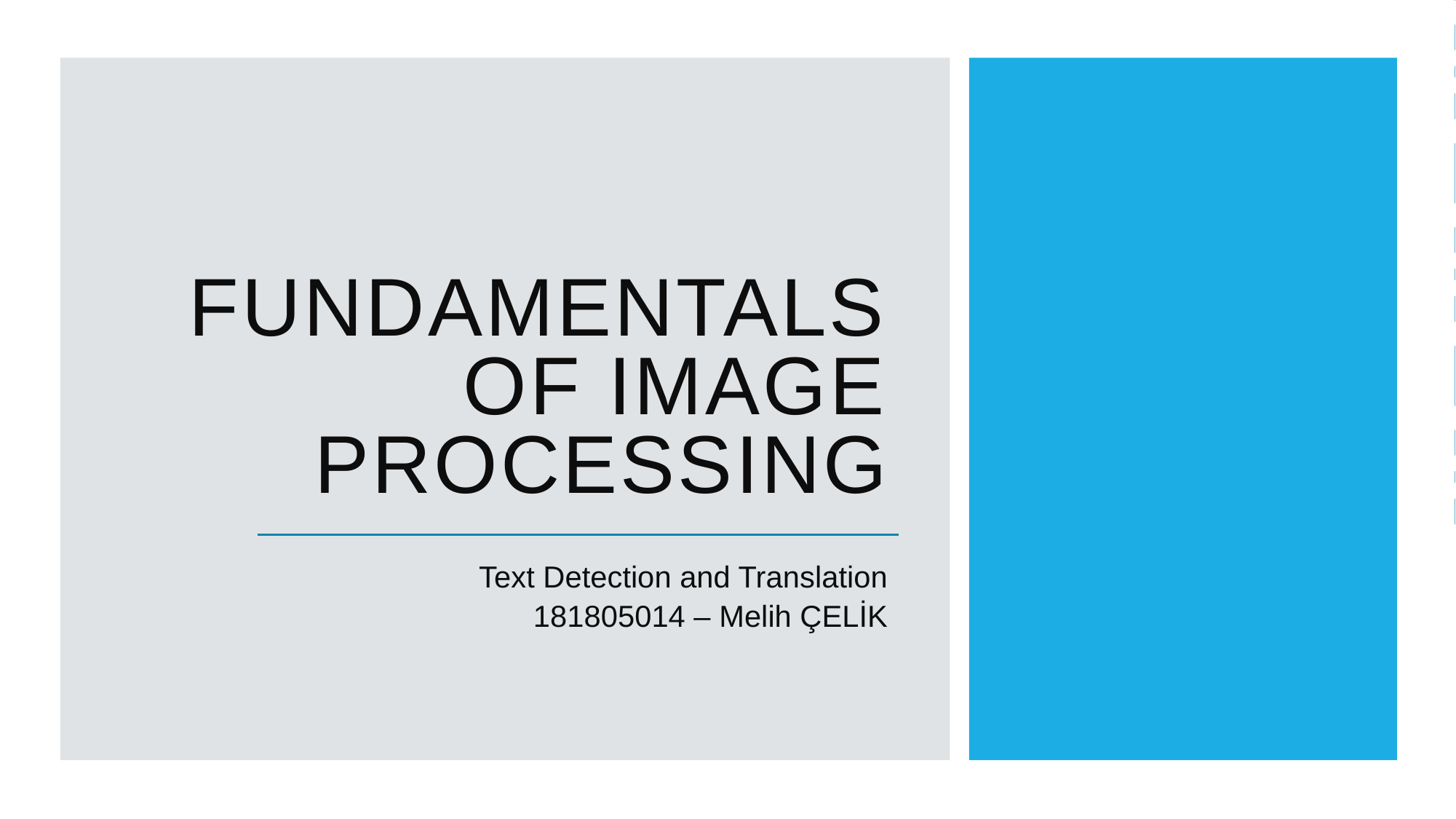

# FUNDAMENTALS OF IMAGE PROCESSING
Text Detection and Translation
181805014 – Melih ÇELİK